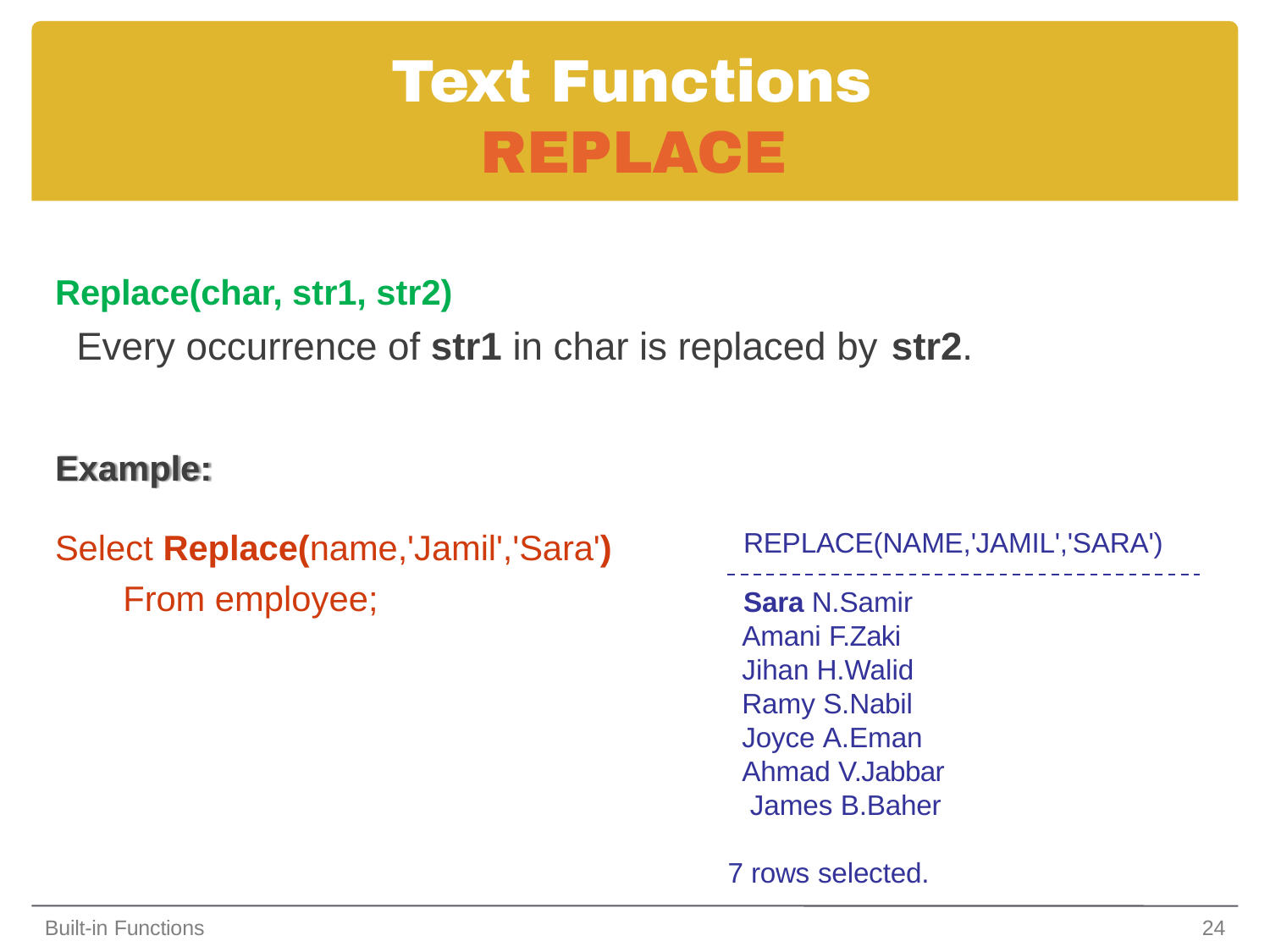

# Text Functions  REPLACE
Replace(char, str1, str2)
Every occurrence of str1 in char is replaced by str2.

Example:

Select Replace(name,'Jamil','Sara')
From employee;
REPLACE(NAME,'JAMIL','SARA')

Sara N.Samir  Amani F.Zaki  Jihan H.Walid  Ramy S.Nabil  Joyce A.Eman  Ahmad V.Jabbar  James B.Baher
7 rows selected.
Built-in Functions
24